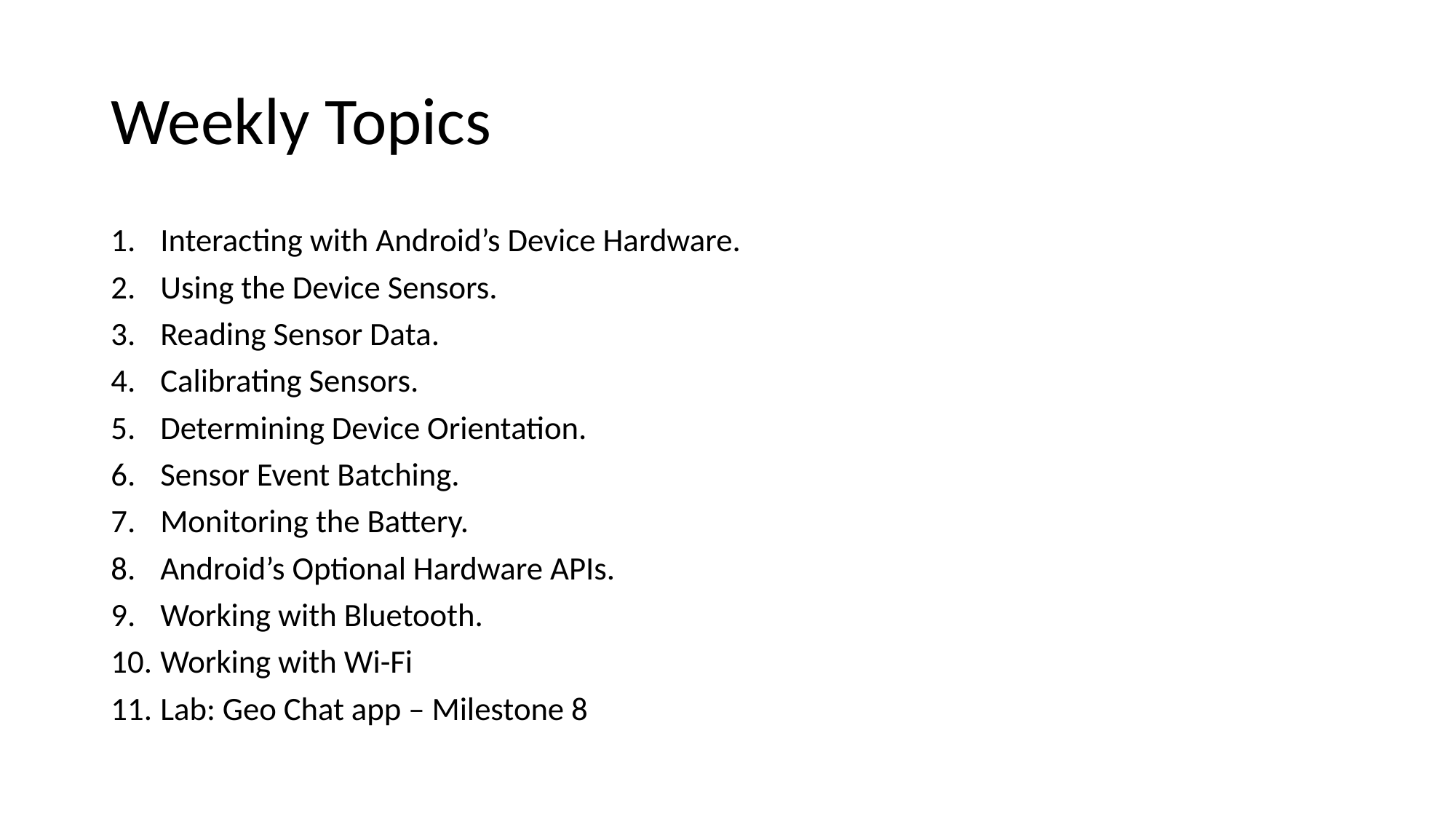

# Weekly Topics
Interacting with Android’s Device Hardware.
Using the Device Sensors.
Reading Sensor Data.
Calibrating Sensors.
Determining Device Orientation.
Sensor Event Batching.
Monitoring the Battery.
Android’s Optional Hardware APIs.
Working with Bluetooth.
Working with Wi-Fi
Lab: Geo Chat app – Milestone 8